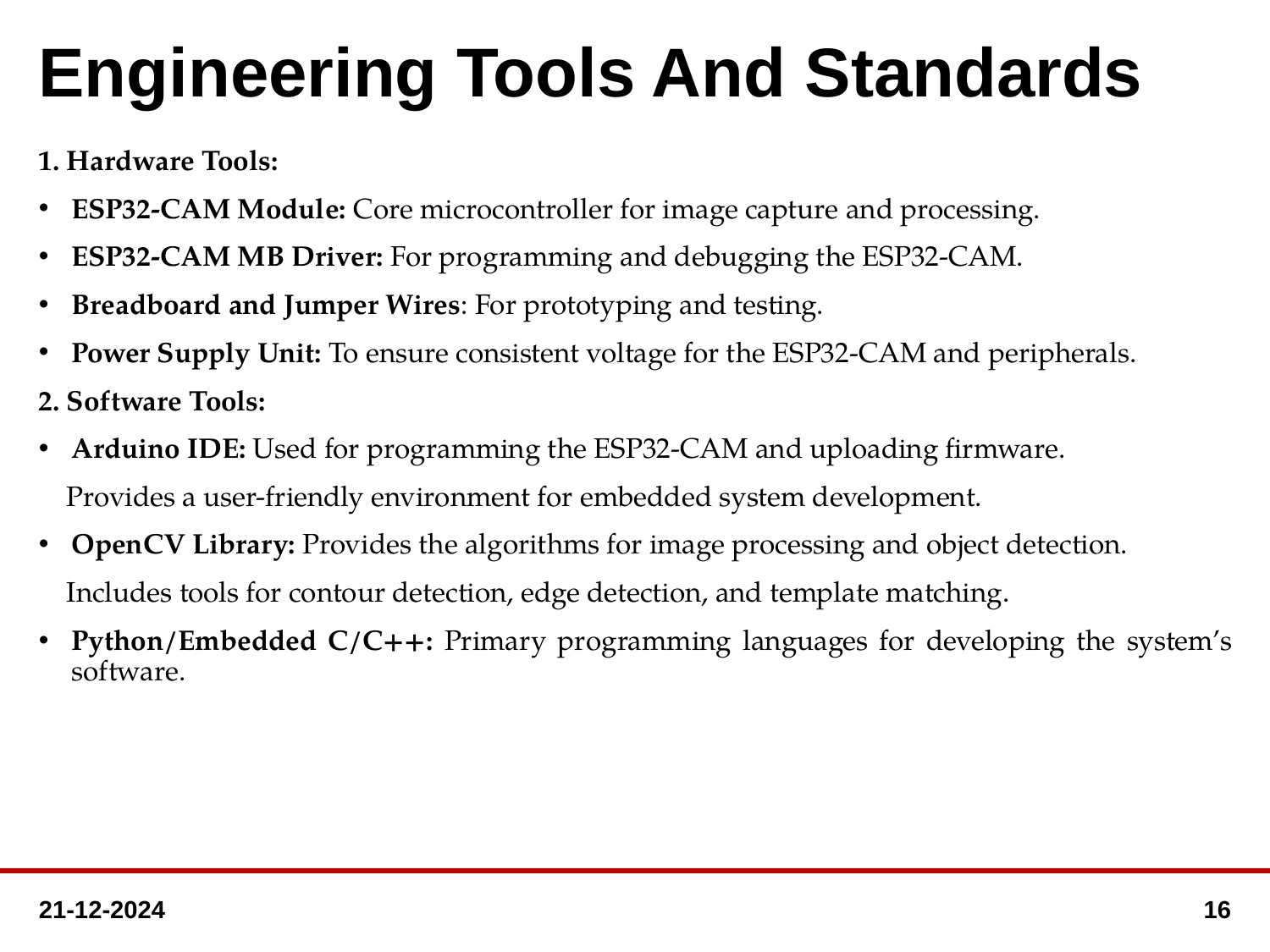

# Engineering Tools And Standards
1. Hardware Tools:​
ESP32-CAM Module: Core microcontroller for image capture and processing.​
ESP32-CAM MB Driver: For programming and debugging the ESP32-CAM.​
Breadboard and Jumper Wires: For prototyping and testing.​
Power Supply Unit: To ensure consistent voltage for the ESP32-CAM and peripherals.​
2. Software Tools:​
Arduino IDE:​ Used for programming the ESP32-CAM and uploading firmware.​
    Provides a user-friendly environment for embedded system development.​
OpenCV Library:​ Provides the algorithms for image processing and object detection.​
    Includes tools for contour detection, edge detection, and template matching.​
Python/Embedded C/C++:​ Primary programming languages for developing the system’s software.​

21-12-2024
16